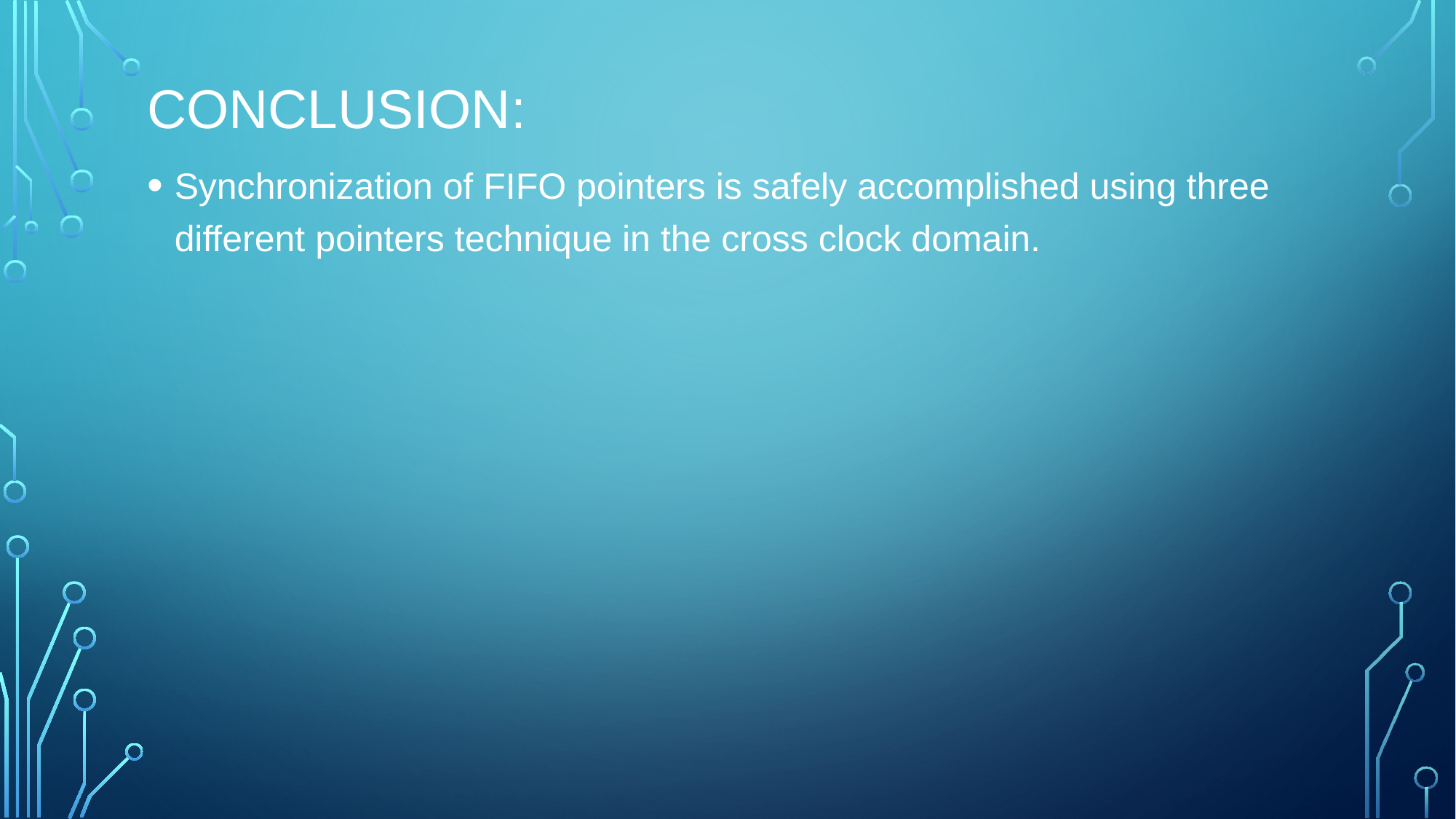

# Conclusion:
Synchronization of FIFO pointers is safely accomplished using three different pointers technique in the cross clock domain.